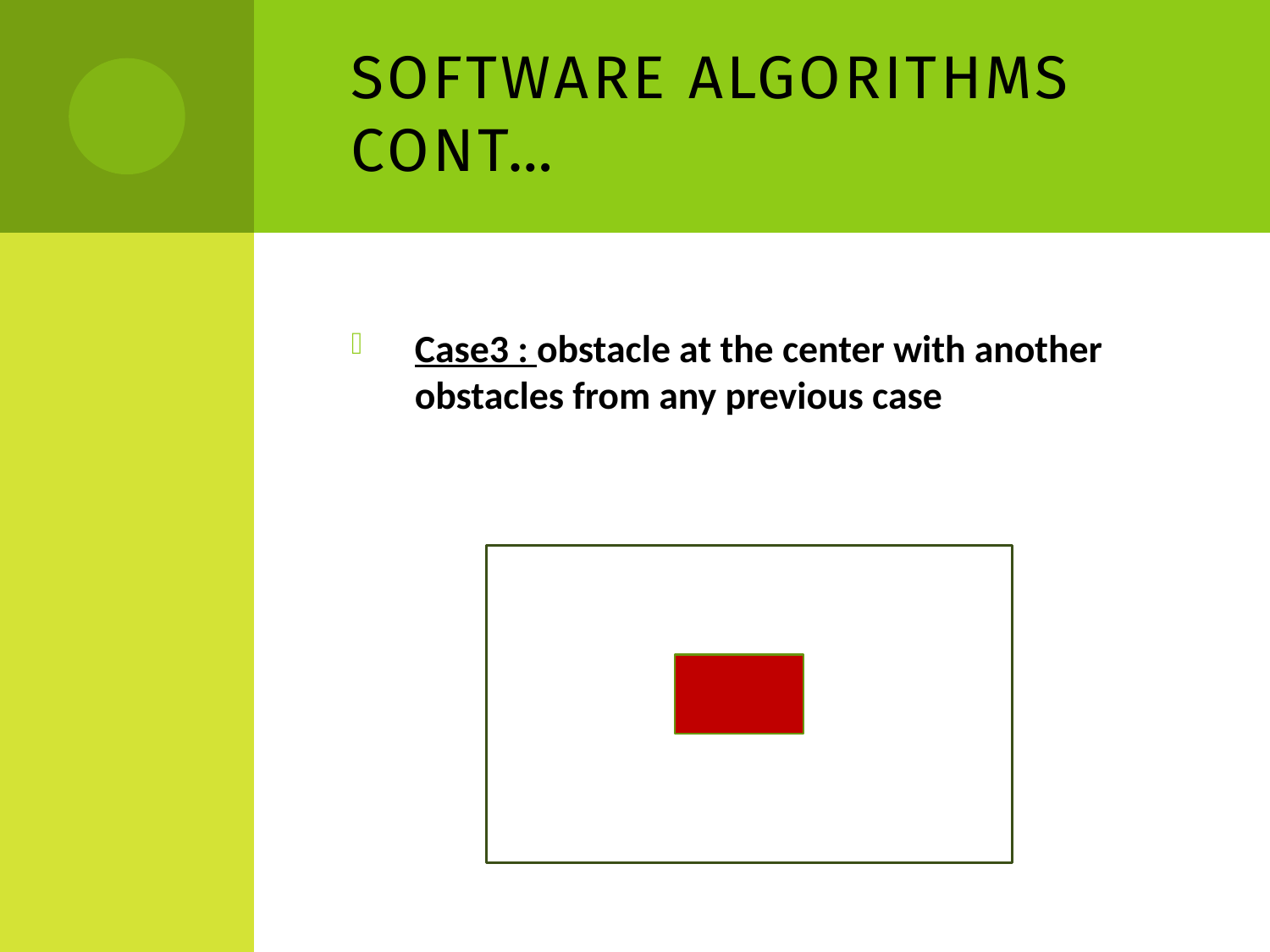

# Software Algorithms cont…
Case3 : obstacle at the center with another obstacles from any previous case